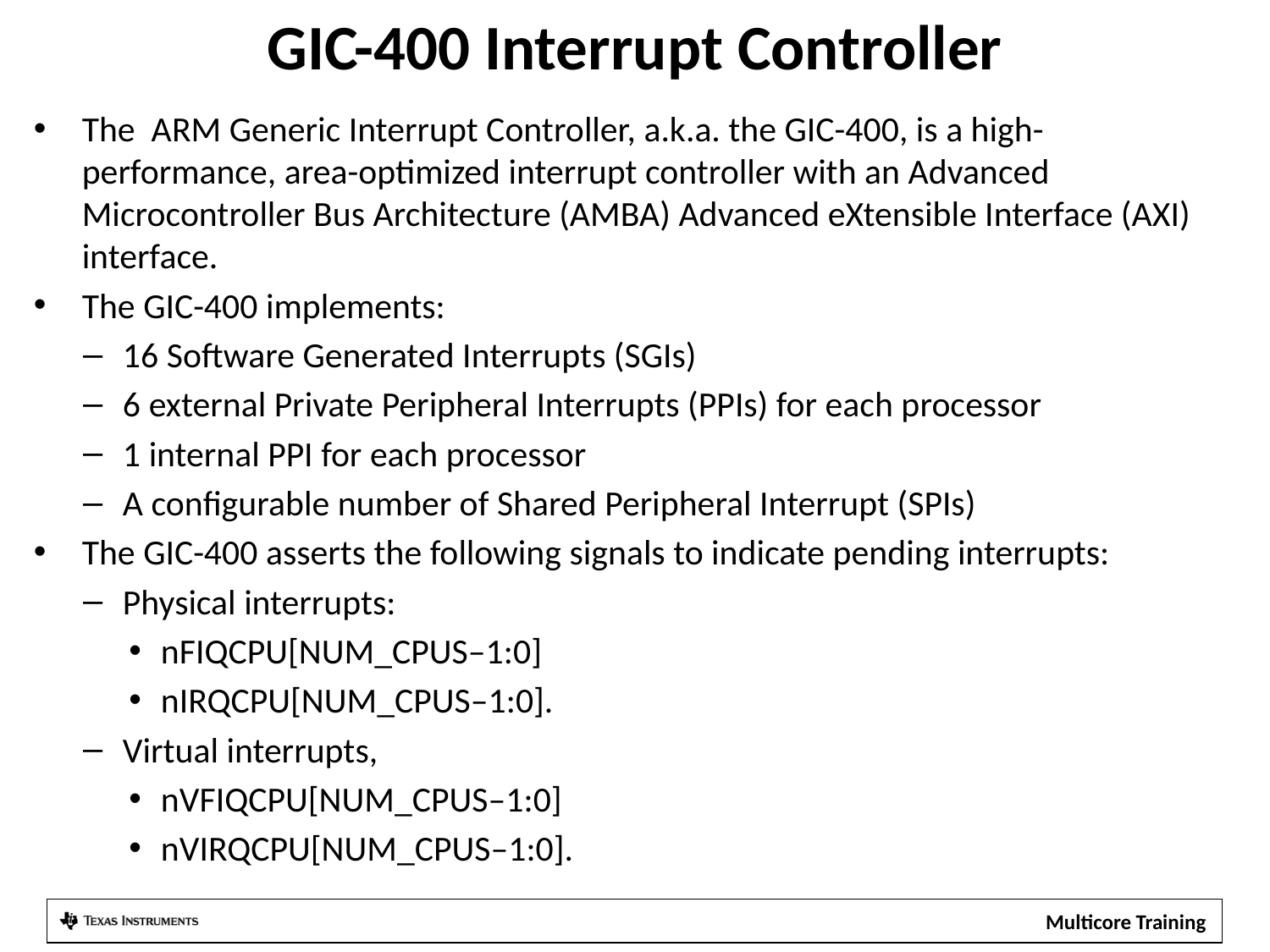

GIC-400 Interrupt Controller
The  ARM Generic Interrupt Controller, a.k.a. the GIC-400, is a high-performance, area-optimized interrupt controller with an Advanced Microcontroller Bus Architecture (AMBA) Advanced eXtensible Interface (AXI) interface.
The GIC-400 implements:
16 Software Generated Interrupts (SGIs)
6 external Private Peripheral Interrupts (PPIs) for each processor
1 internal PPI for each processor
A configurable number of Shared Peripheral Interrupt (SPIs)
The GIC-400 asserts the following signals to indicate pending interrupts:
Physical interrupts:
nFIQCPU[NUM_CPUS–1:0]
nIRQCPU[NUM_CPUS–1:0].
Virtual interrupts,
nVFIQCPU[NUM_CPUS–1:0]
nVIRQCPU[NUM_CPUS–1:0].